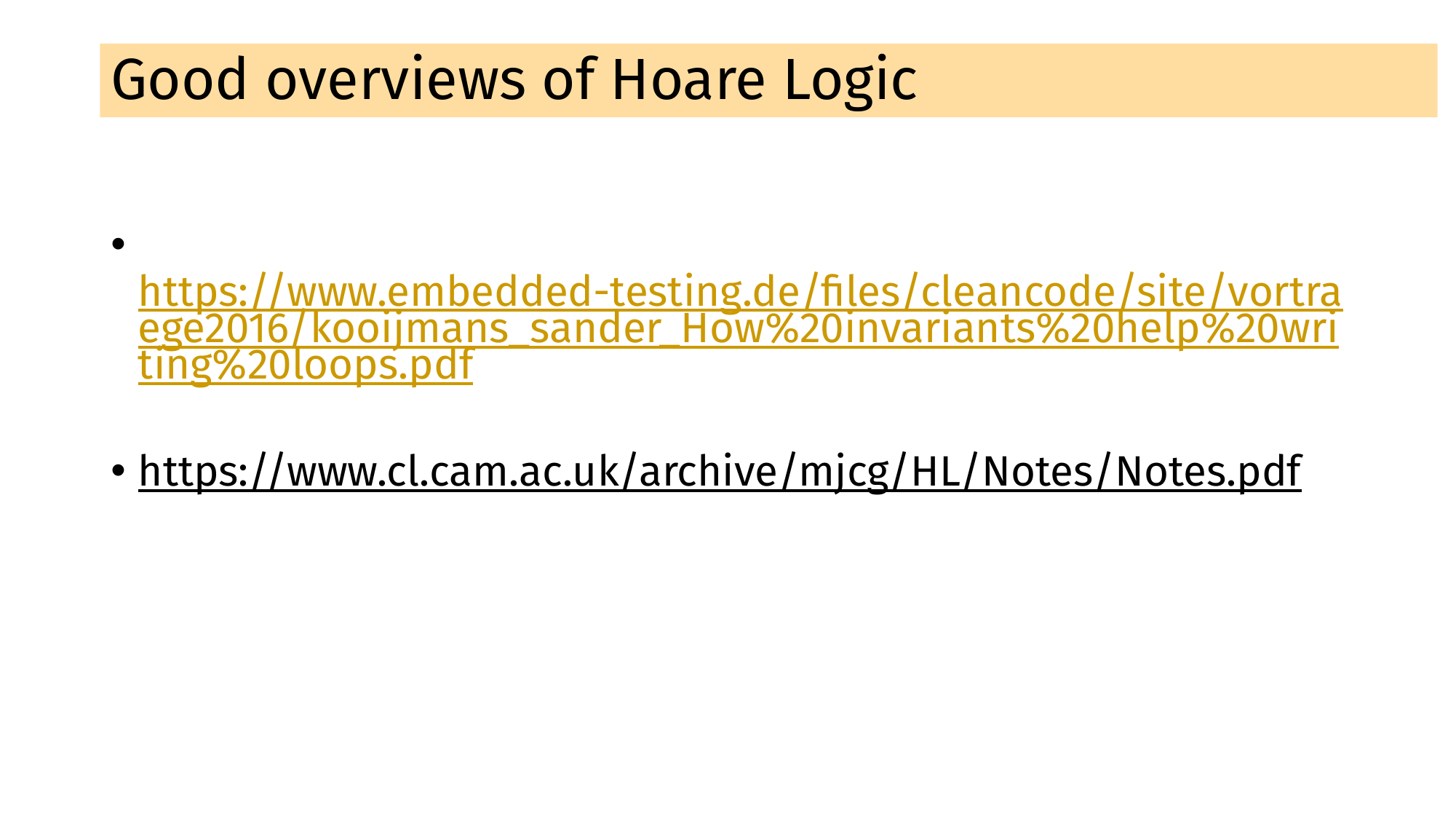

# Good overviews of Hoare Logic
 https://www.embedded-testing.de/files/cleancode/site/vortraege2016/kooijmans_sander_How%20invariants%20help%20writing%20loops.pdf
https://www.cl.cam.ac.uk/archive/mjcg/HL/Notes/Notes.pdf